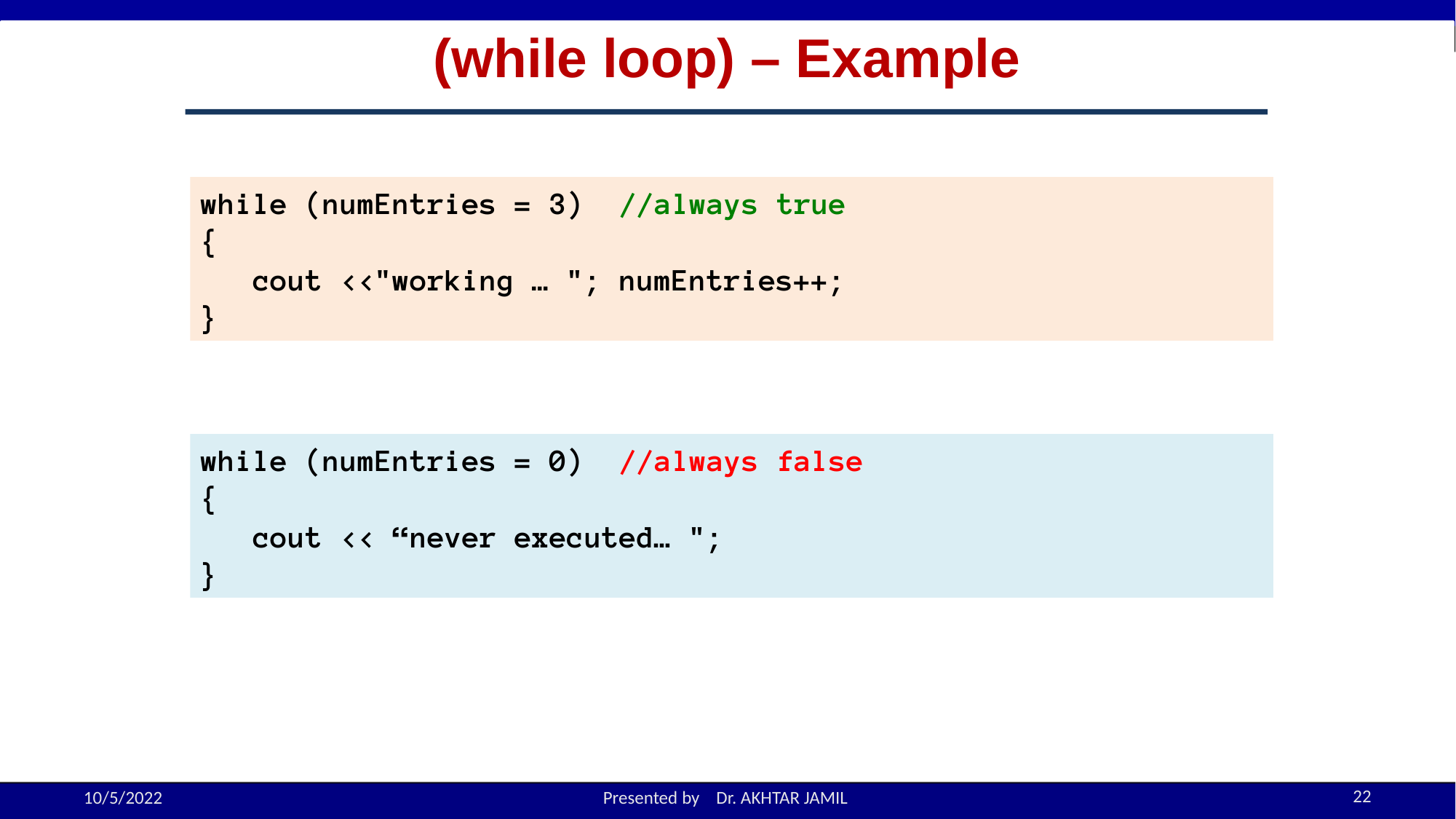

(while loop) – Example

while (numEntries = 3)  //always true
{
   cout <<"working … "; numEntries++;
}

while (numEntries = 0)  //always false
{
   cout << “never executed… ";
}
22
10/5/2022
Presented by    Dr. AKHTAR JAMIL